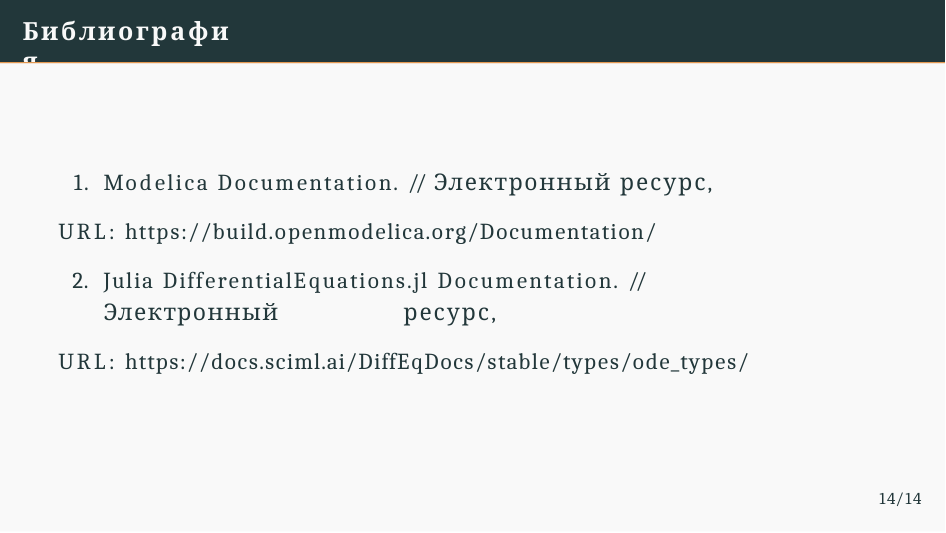

# Библиография

Modelica Documentation. // Электронный ресурс,
URL: https://build.openmodelica.org/Documentation/
Julia DifferentialEquations.jl Documentation. // Электронный 	ресурс,
URL: https://docs.sciml.ai/DiffEqDocs/stable/types/ode_types/
14/14